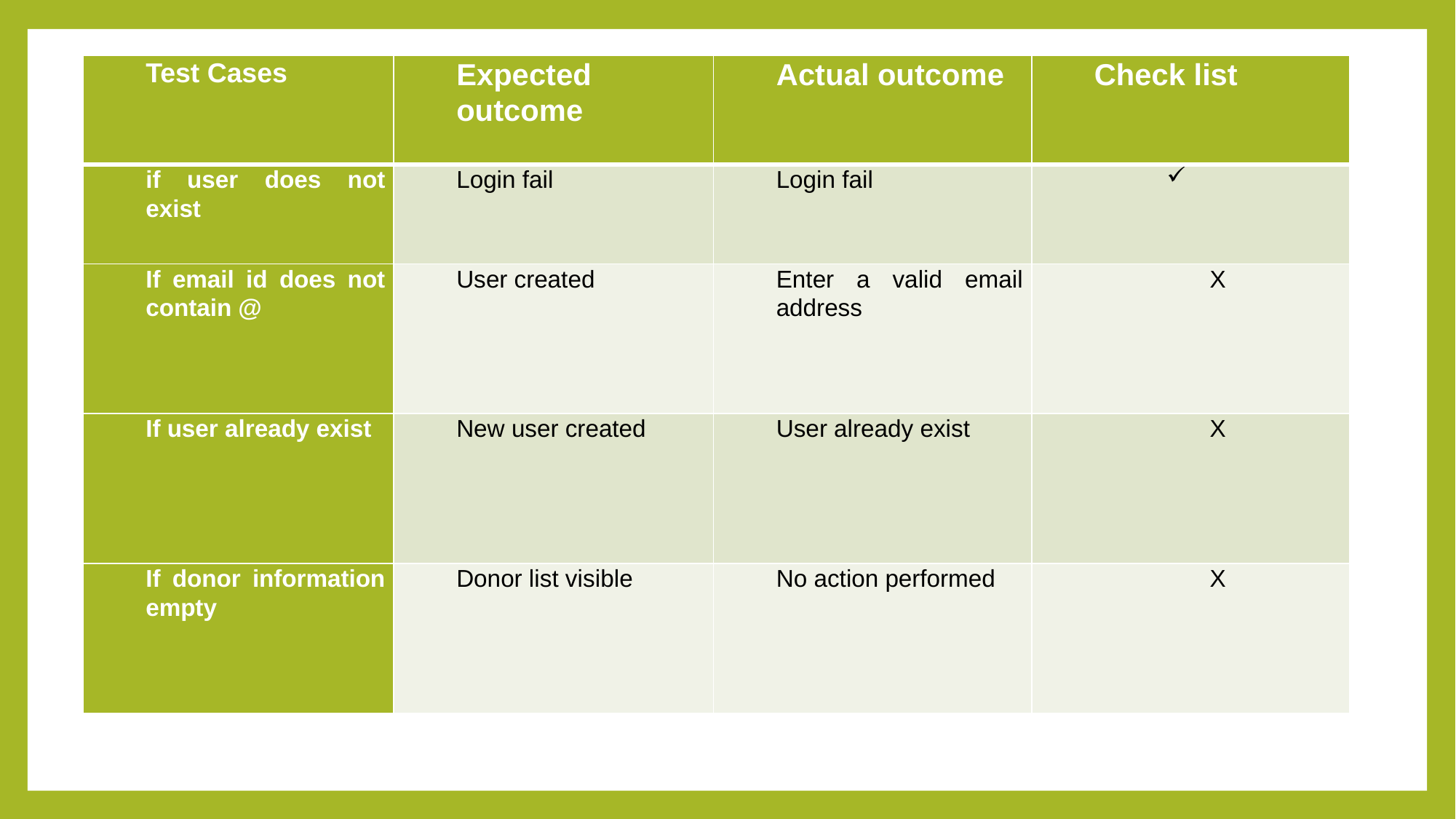

| Test Cases | Expected outcome | Actual outcome | Check list |
| --- | --- | --- | --- |
| if user does not exist | Login fail | Login fail |  |
| If email id does not contain @ | User created | Enter a valid email address | X |
| If user already exist | New user created | User already exist | X |
| If donor information empty | Donor list visible | No action performed | X |